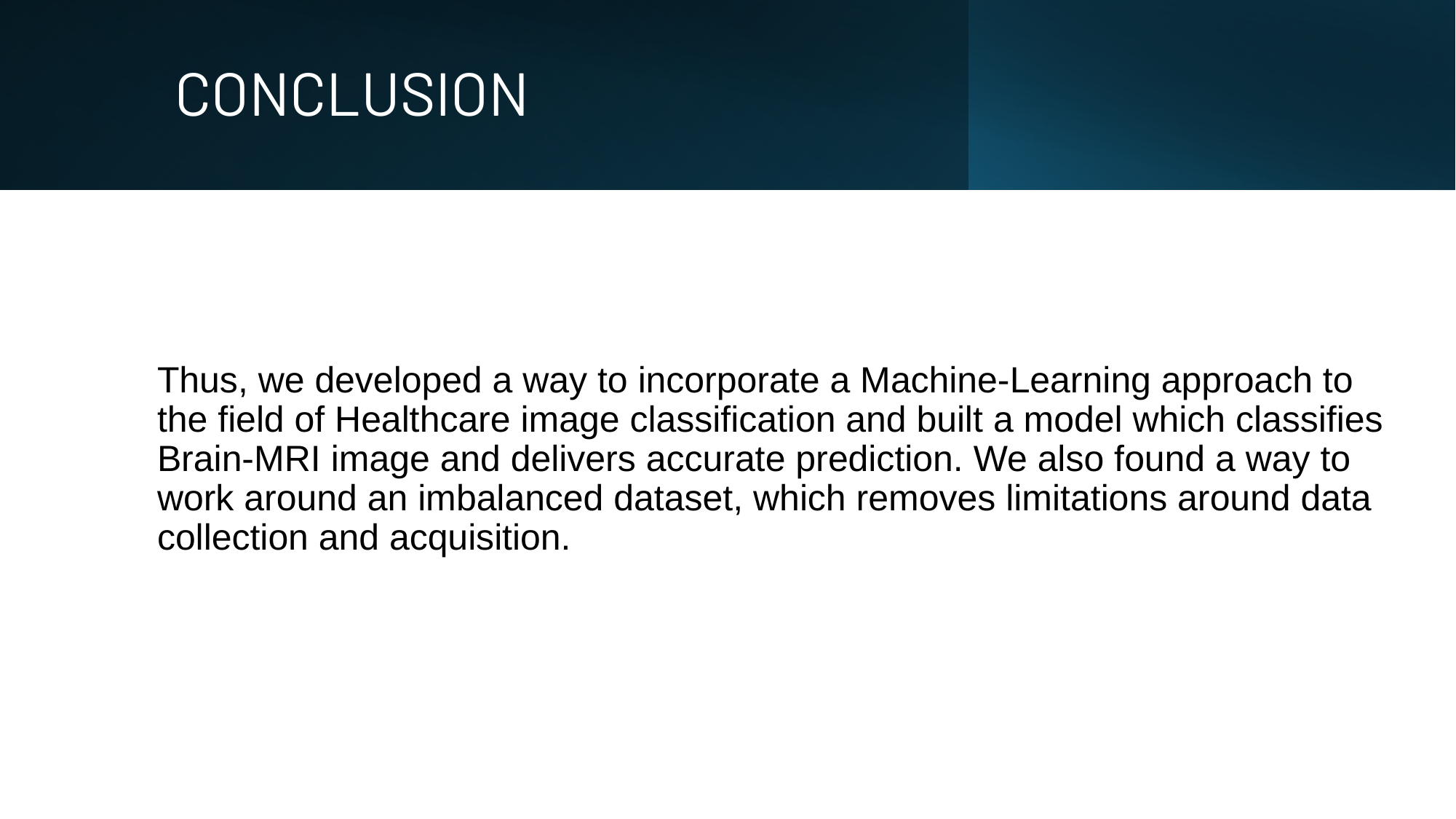

# CONCLUSION
Thus, we developed a way to incorporate a Machine-Learning approach to the field of Healthcare image classification and built a model which classifies Brain-MRI image and delivers accurate prediction. We also found a way to work around an imbalanced dataset, which removes limitations around data collection and acquisition.